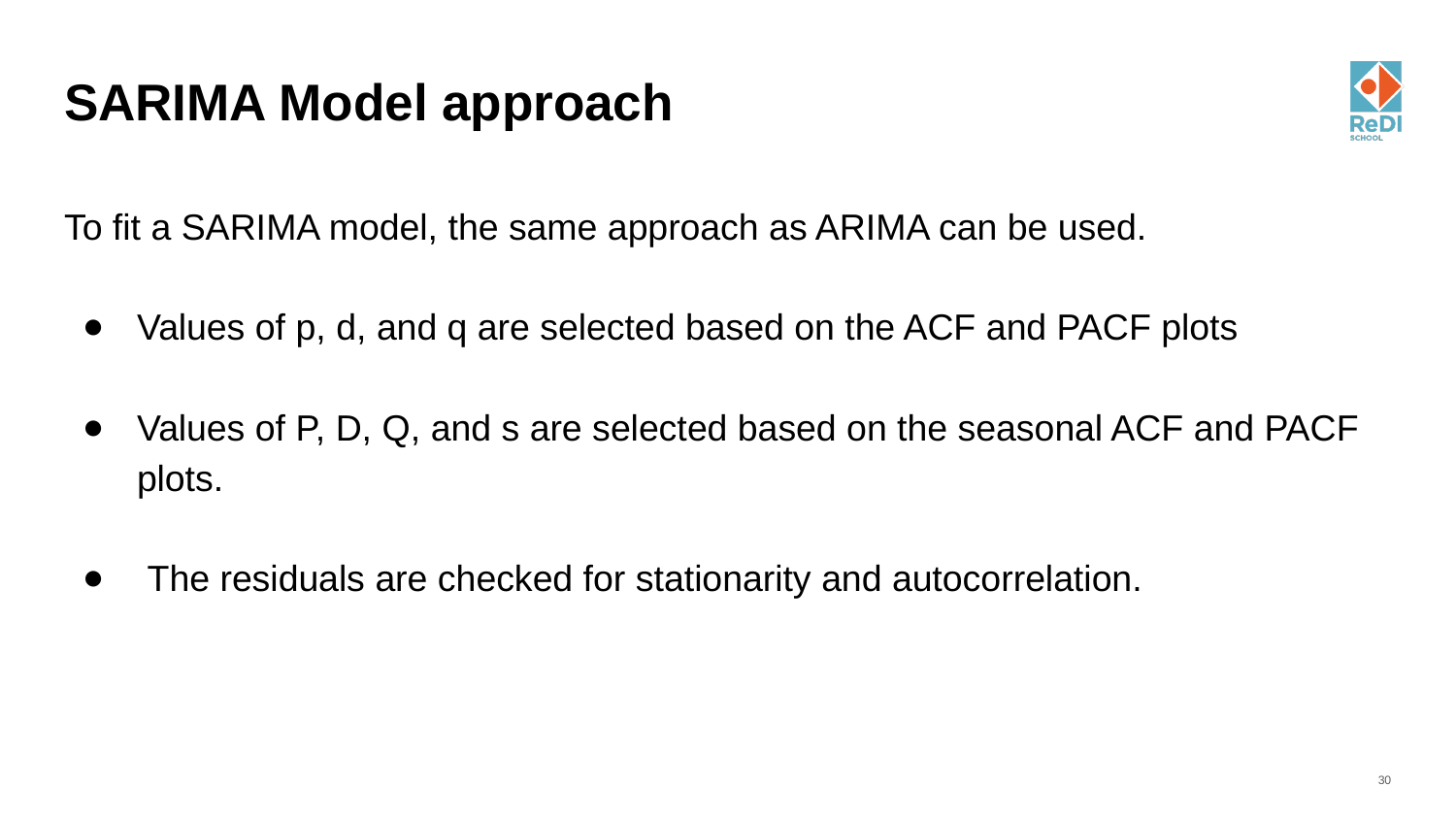

# SARIMA Model approach
To fit a SARIMA model, the same approach as ARIMA can be used.

Values of p, d, and q are selected based on the ACF and PACF plots

Values of P, D, Q, and s are selected based on the seasonal ACF and PACF plots.

 The residuals are checked for stationarity and autocorrelation.
30